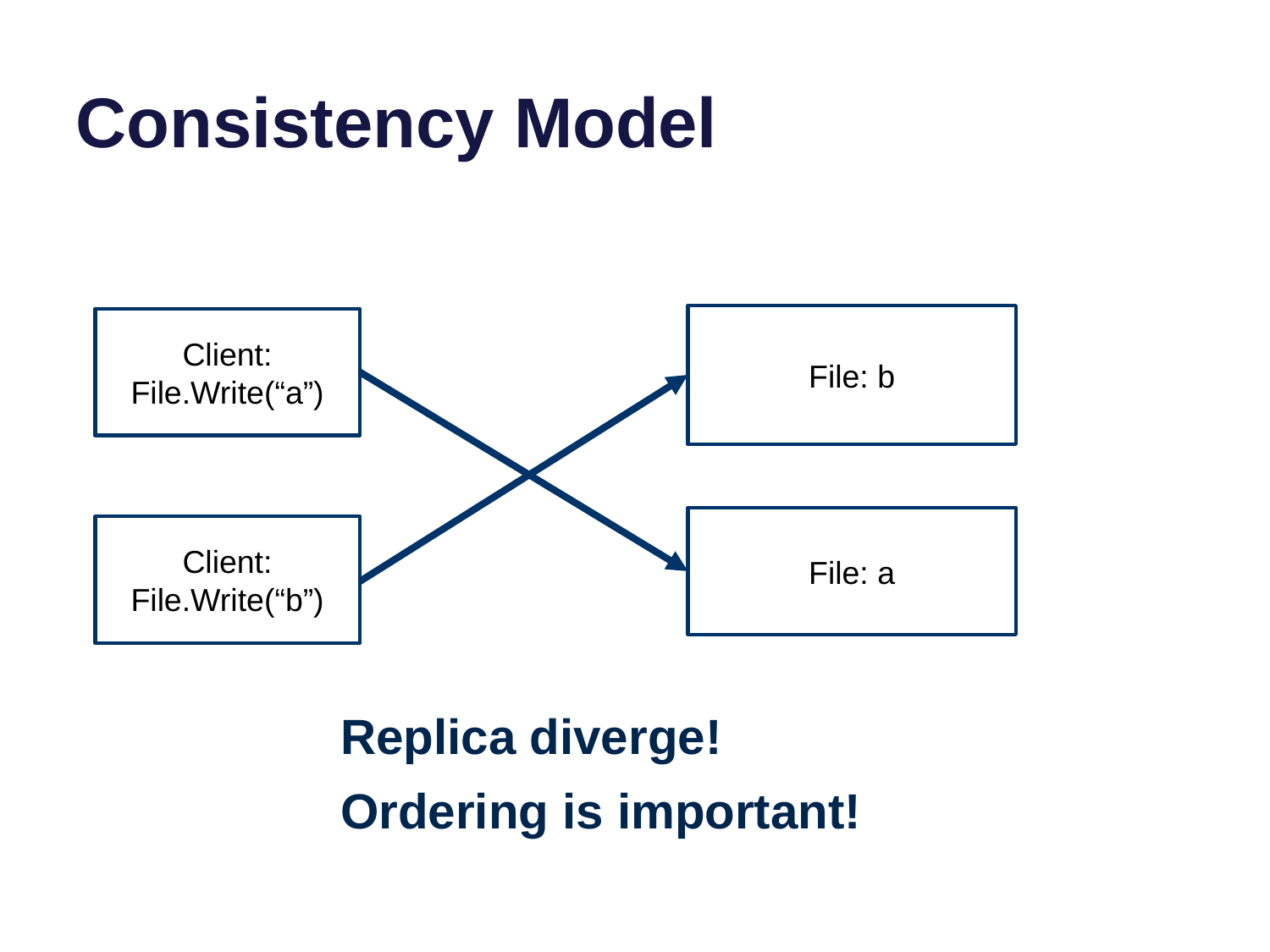

# Consistency Model
File: b
Client:
File.Write(“a”)
File: a
Client:
File.Write(“b”)
Replica diverge!
Ordering is important!